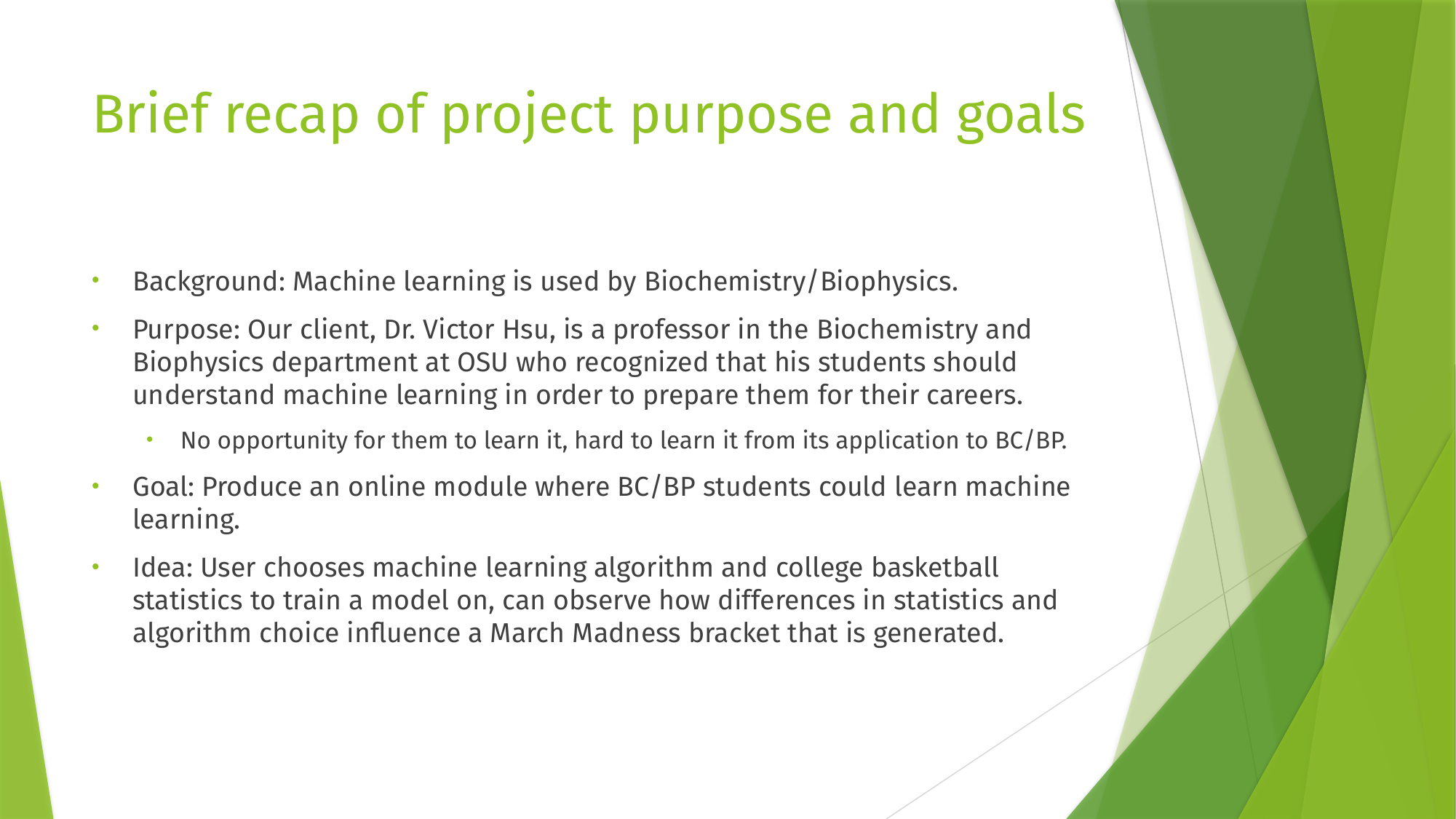

# Brief recap of project purpose and goals
Background: Machine learning is used by Biochemistry/Biophysics.
Purpose: Our client, Dr. Victor Hsu, is a professor in the Biochemistry and Biophysics department at OSU who recognized that his students should understand machine learning in order to prepare them for their careers.
No opportunity for them to learn it, hard to learn it from its application to BC/BP.
Goal: Produce an online module where BC/BP students could learn machine learning.
Idea: User chooses machine learning algorithm and college basketball statistics to train a model on, can observe how differences in statistics and algorithm choice influence a March Madness bracket that is generated.